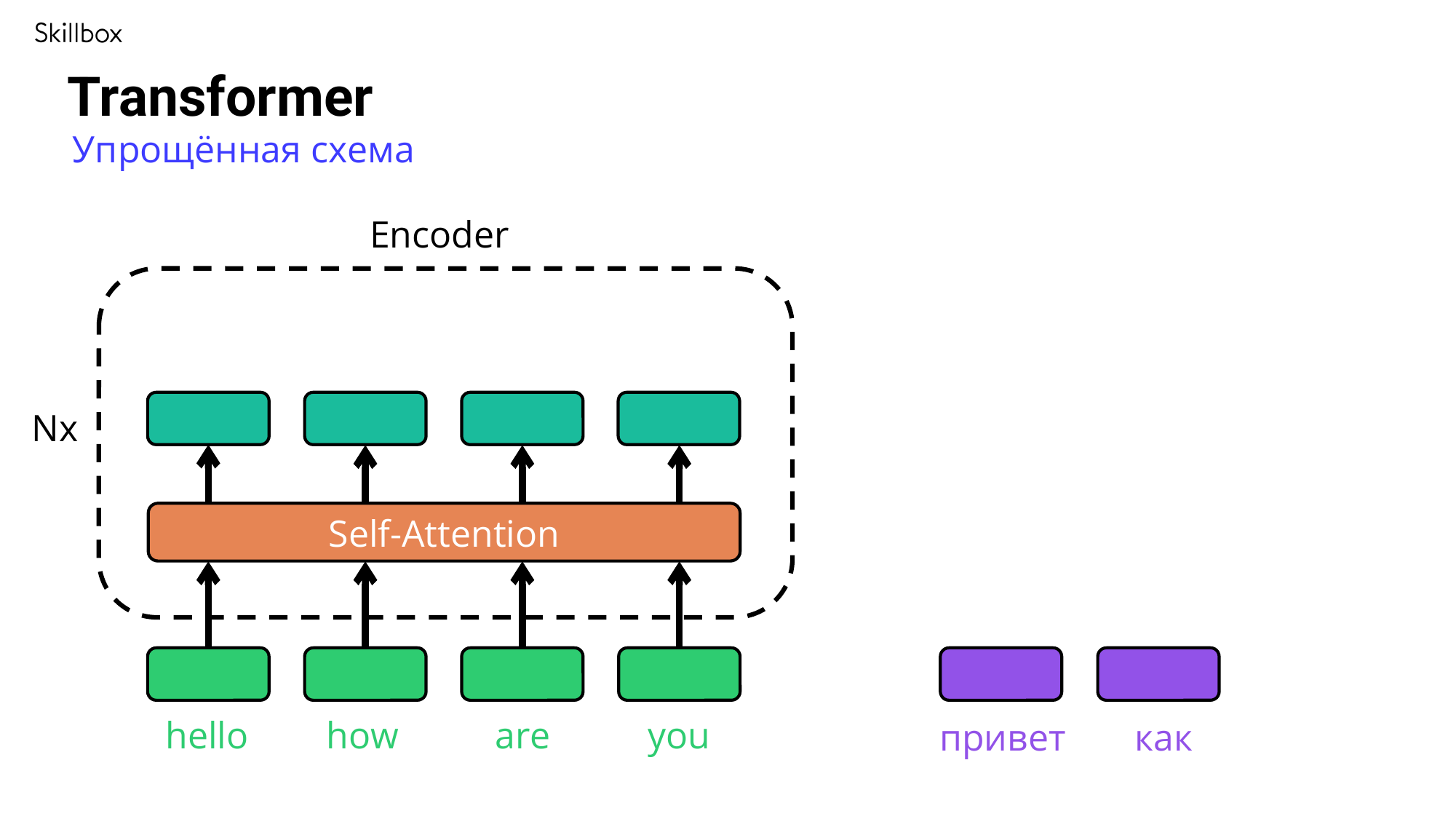

Transformer
Упрощённая схема
Encoder

Nx
Self-Attention

hello
how
are
you
привет
как